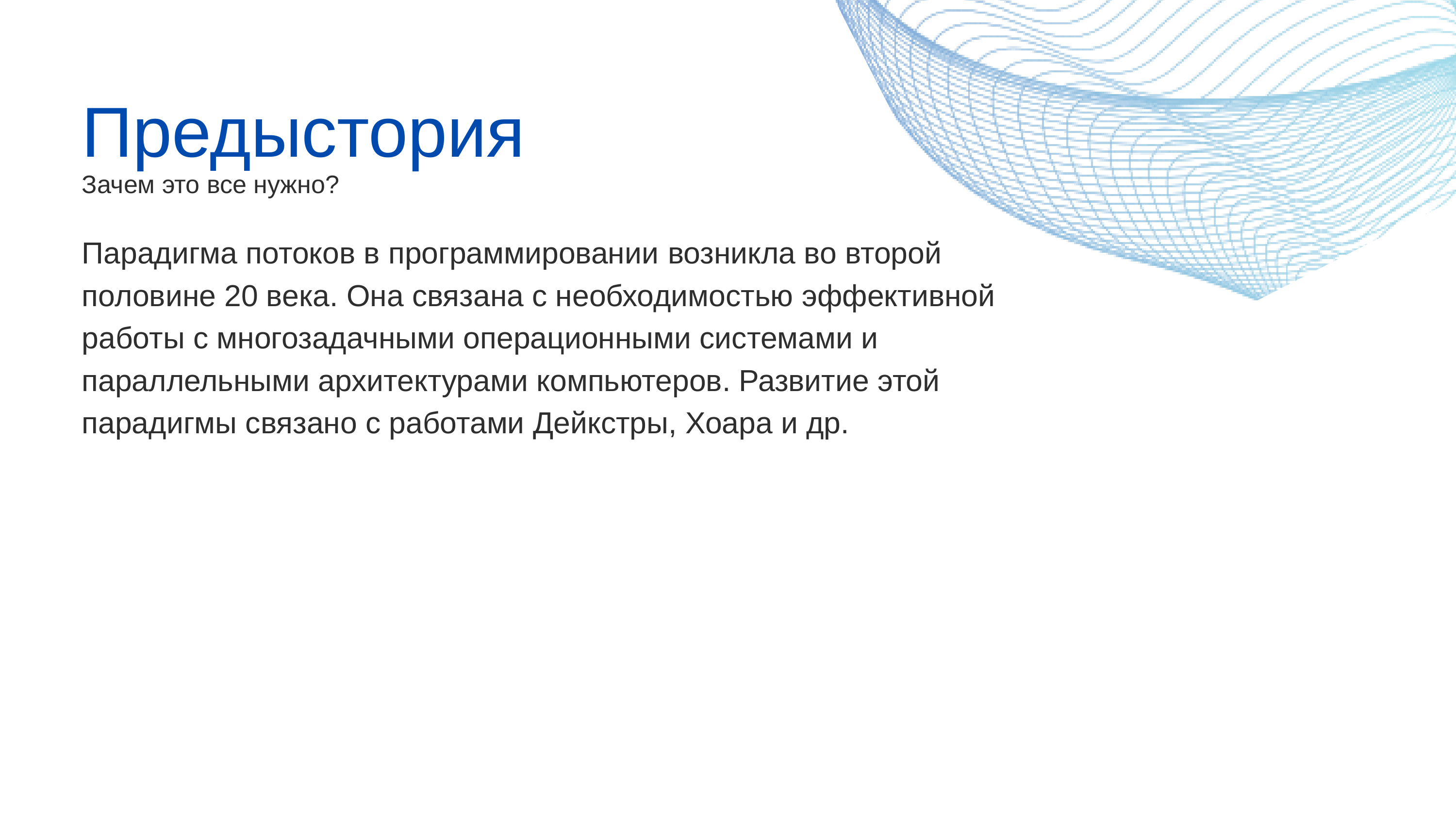

Предыстория
Зачем это все нужно?
Парадигма потоков в программировании возникла во второй половине 20 века. Она связана с необходимостью эффективной работы с многозадачными операционными системами и параллельными архитектурами компьютеров. Развитие этой парадигмы связано с работами Дейкстры, Хоара и др.